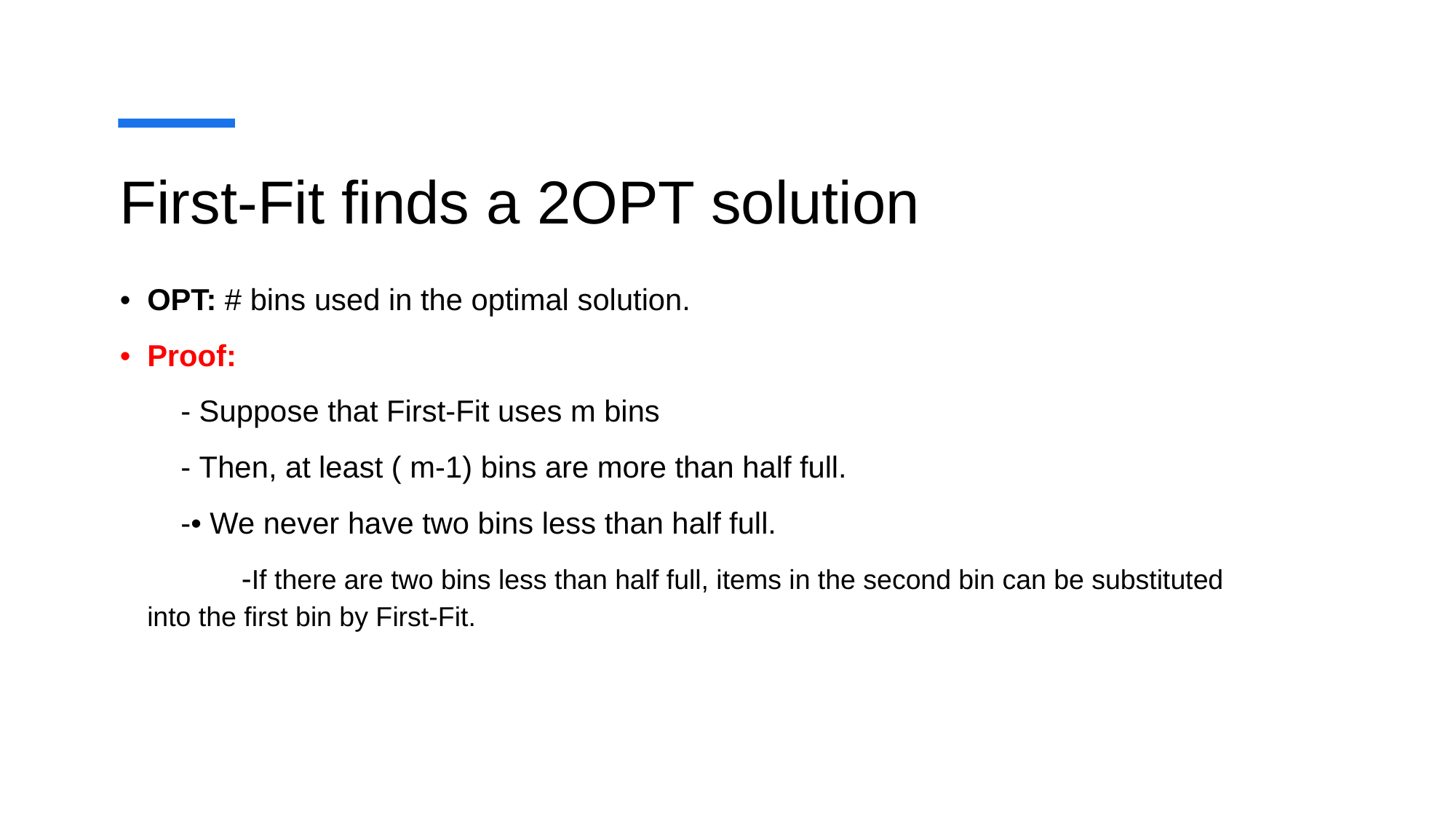

# First-Fit finds a 2OPT solution
OPT: # bins used in the optimal solution.
Proof:
  - Suppose that First-Fit uses m bins
  - Then, at least ( m-1) bins are more than half full.
  -• We never have two bins less than half full.
    -If there are two bins less than half full, items in the second bin can be substituted into the first bin by First-Fit.